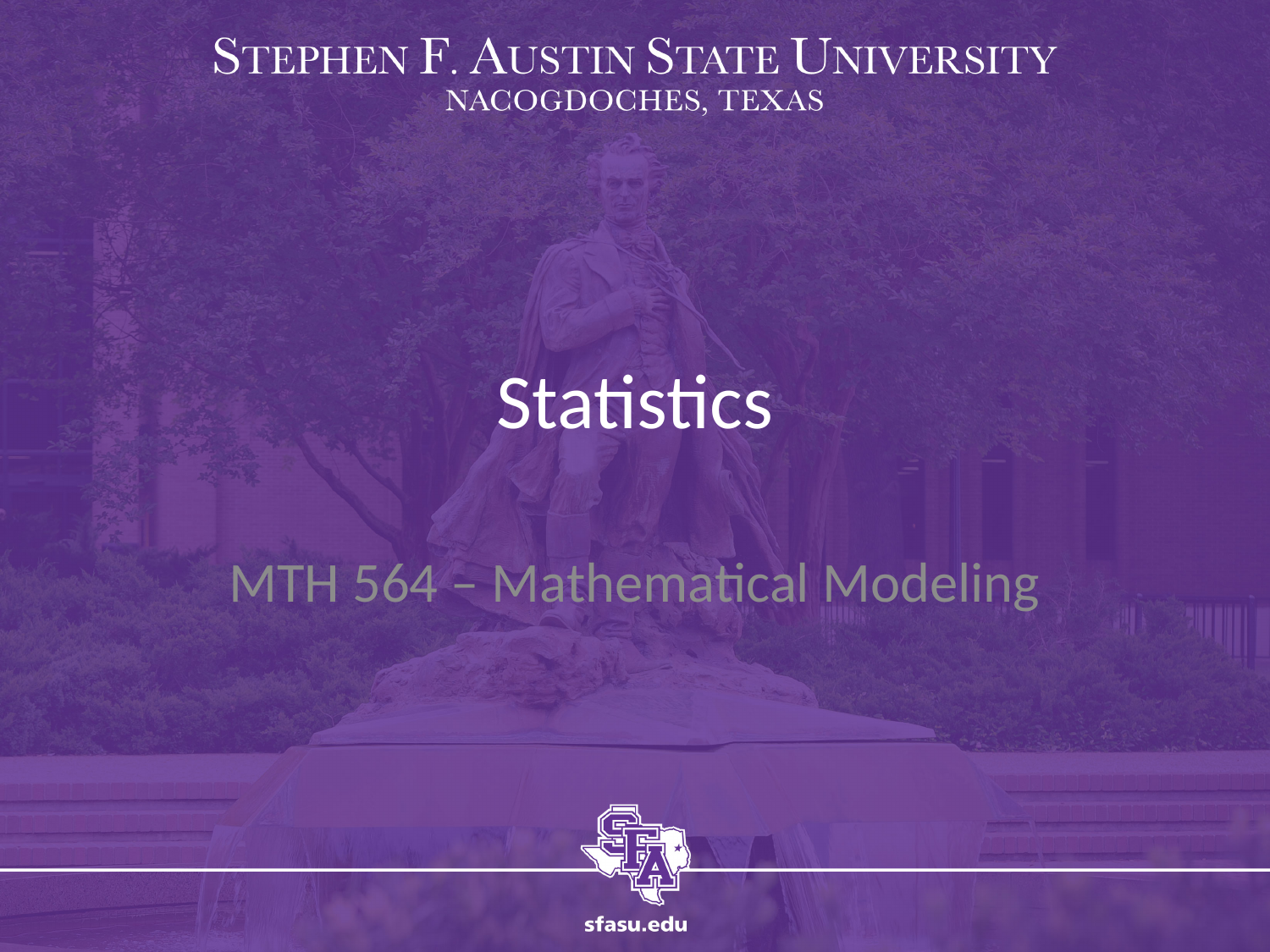

# Statistics
MTH 564 – Mathematical Modeling